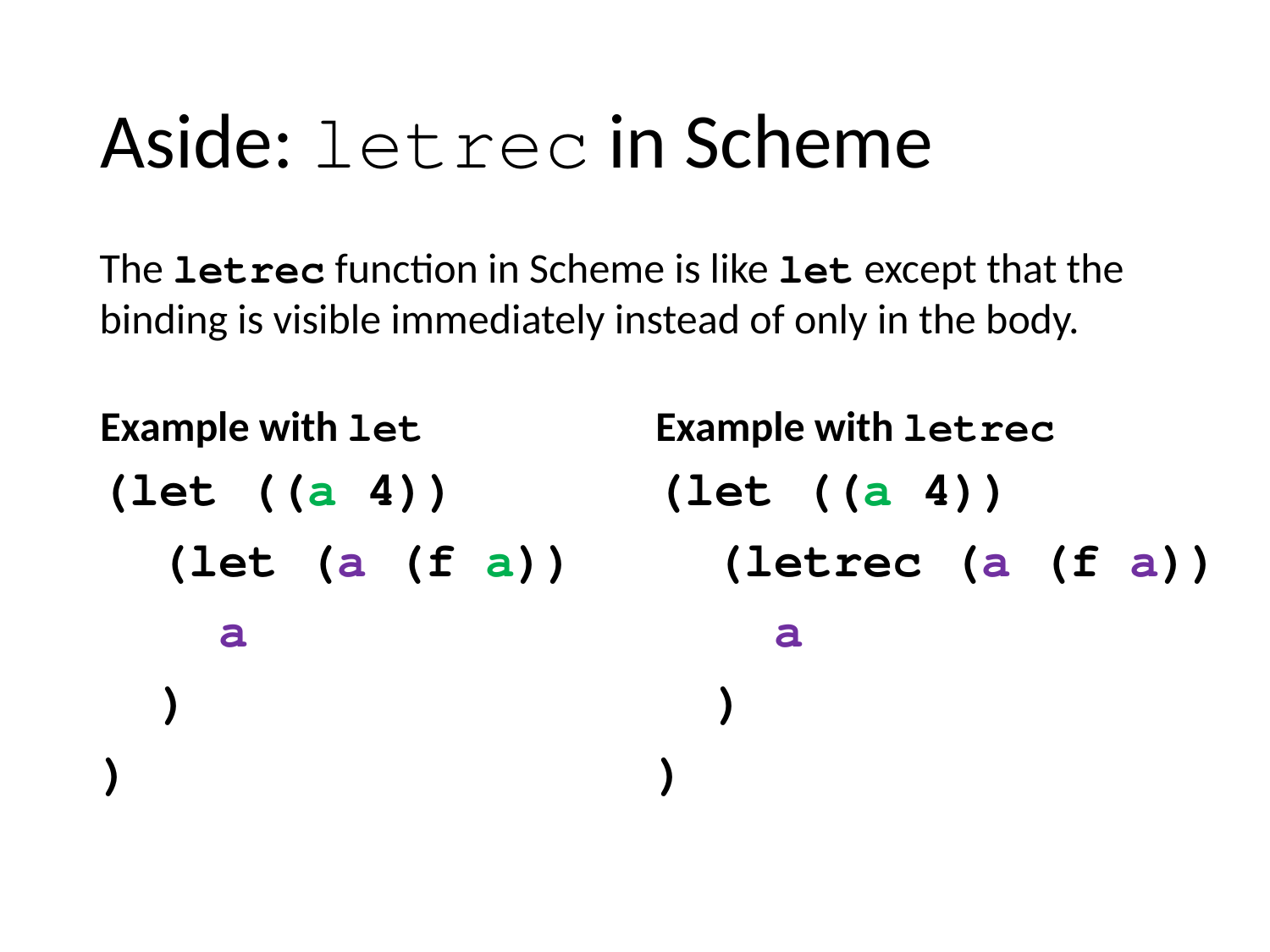

# Aside: letrec in Scheme
The letrec function in Scheme is like let except that the binding is visible immediately instead of only in the body.
Example with let
Example with letrec
(let ((a 4))
  (letrec (a (f a))
    a
  )
)

(let ((a 4))
  (let (a (f a))
    a
  )
)